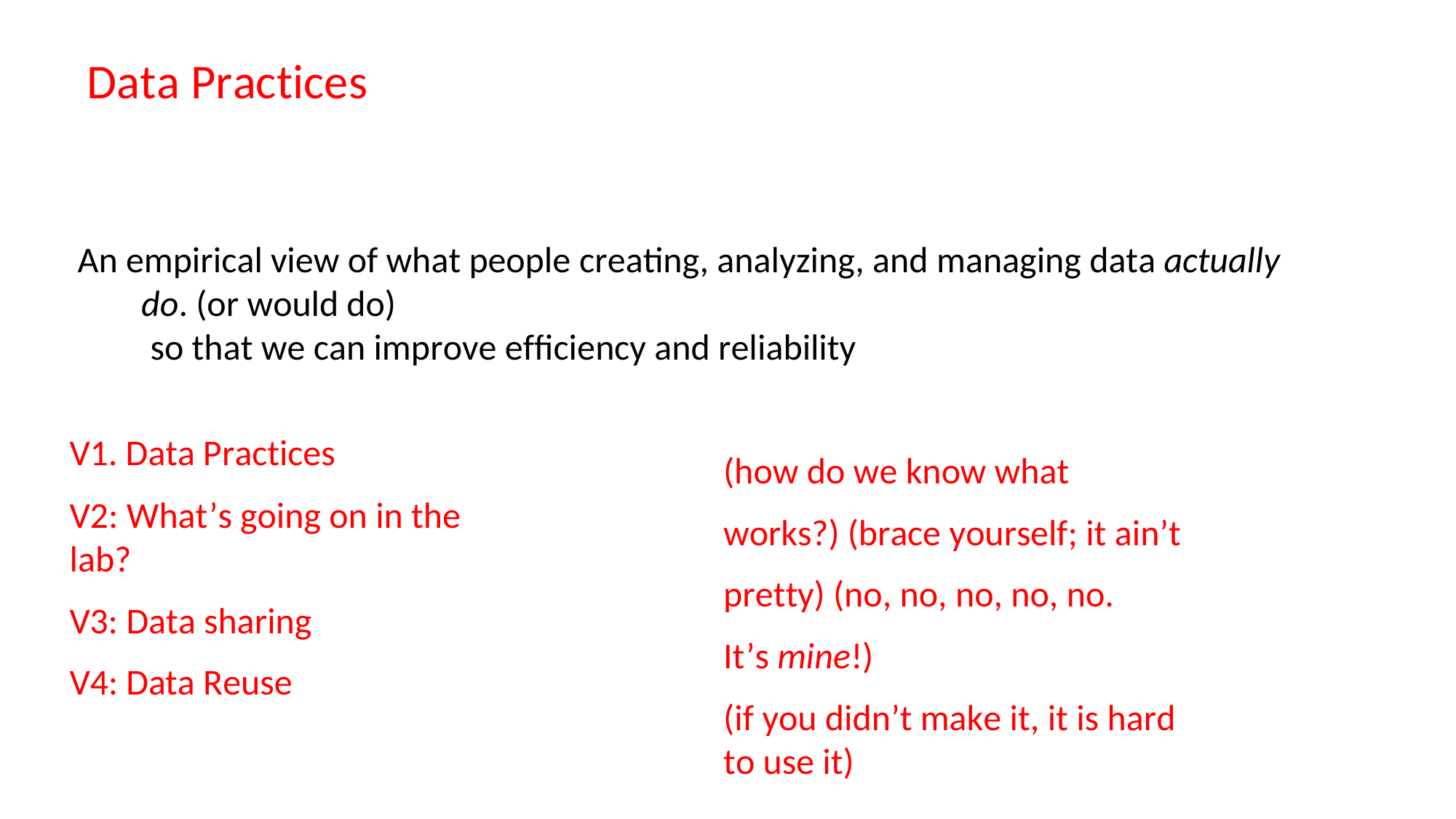

# Data Practices
An empirical view of what people creating, analyzing, and managing data actually do. (or would do)
so that we can improve efficiency and reliability
V1. Data Practices
V2: What’s going on in the lab?
V3: Data sharing
V4: Data Reuse
(how do we know what works?) (brace yourself; it ain’t pretty) (no, no, no, no, no.	It’s mine!)
(if you didn’t make it, it is hard to use it)